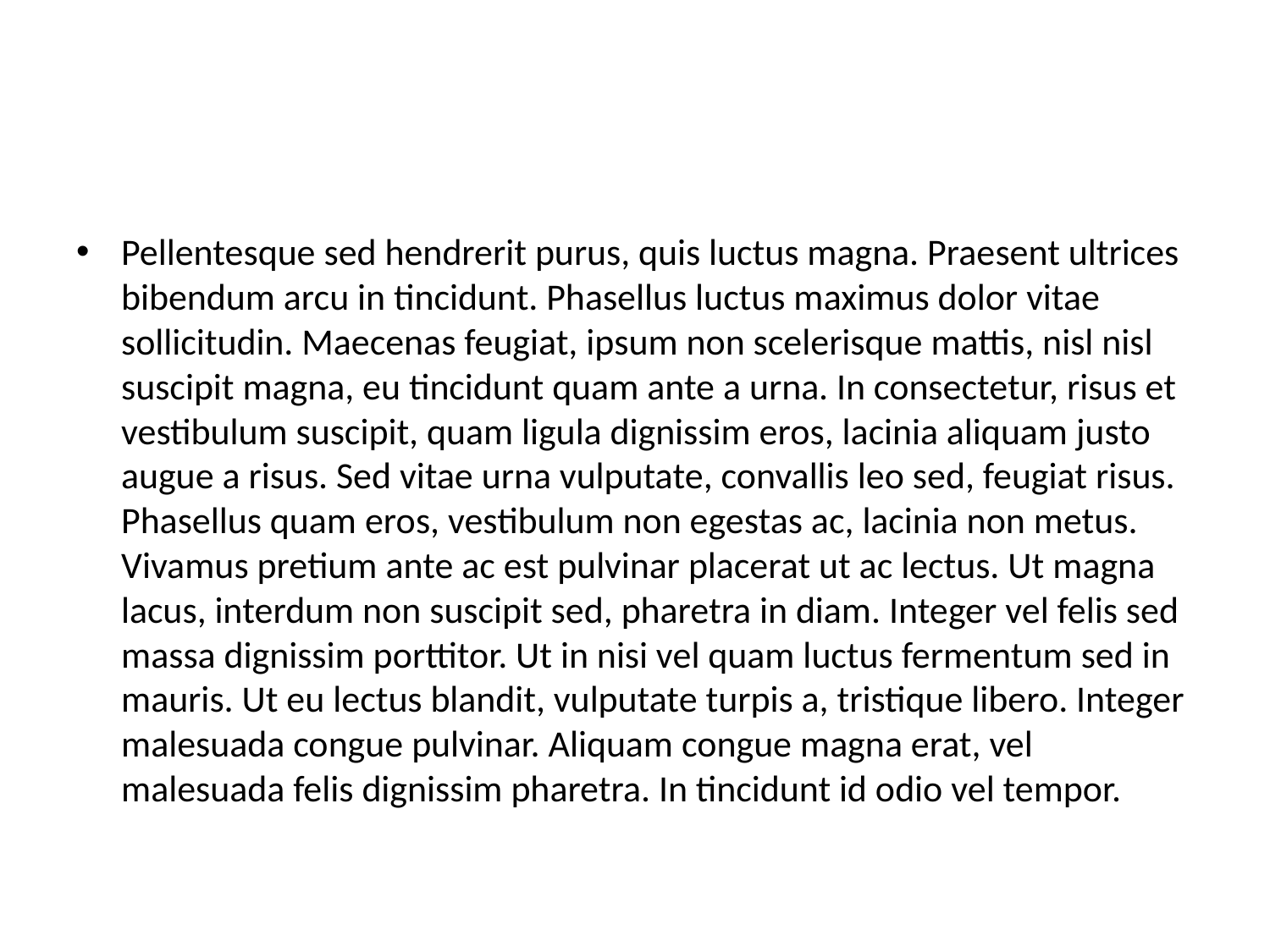

#
Pellentesque sed hendrerit purus, quis luctus magna. Praesent ultrices bibendum arcu in tincidunt. Phasellus luctus maximus dolor vitae sollicitudin. Maecenas feugiat, ipsum non scelerisque mattis, nisl nisl suscipit magna, eu tincidunt quam ante a urna. In consectetur, risus et vestibulum suscipit, quam ligula dignissim eros, lacinia aliquam justo augue a risus. Sed vitae urna vulputate, convallis leo sed, feugiat risus. Phasellus quam eros, vestibulum non egestas ac, lacinia non metus. Vivamus pretium ante ac est pulvinar placerat ut ac lectus. Ut magna lacus, interdum non suscipit sed, pharetra in diam. Integer vel felis sed massa dignissim porttitor. Ut in nisi vel quam luctus fermentum sed in mauris. Ut eu lectus blandit, vulputate turpis a, tristique libero. Integer malesuada congue pulvinar. Aliquam congue magna erat, vel malesuada felis dignissim pharetra. In tincidunt id odio vel tempor.